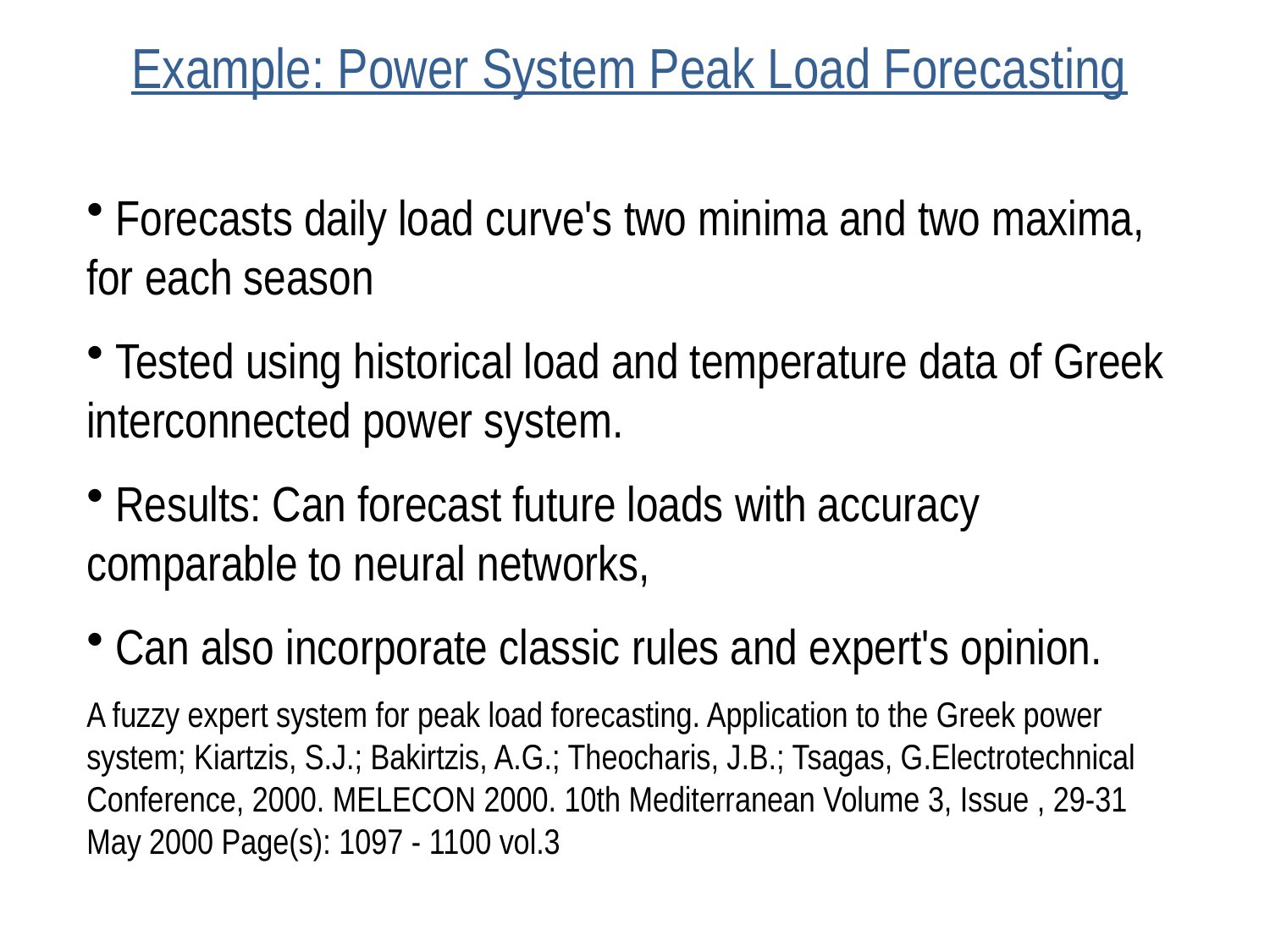

# Example: Power System Peak Load Forecasting
 Forecasts daily load curve's two minima and two maxima, for each season
 Tested using historical load and temperature data of Greek interconnected power system.
 Results: Can forecast future loads with accuracy comparable to neural networks,
 Can also incorporate classic rules and expert's opinion.
A fuzzy expert system for peak load forecasting. Application to the Greek power system; Kiartzis, S.J.; Bakirtzis, A.G.; Theocharis, J.B.; Tsagas, G.Electrotechnical Conference, 2000. MELECON 2000. 10th Mediterranean Volume 3, Issue , 29-31 May 2000 Page(s): 1097 - 1100 vol.3